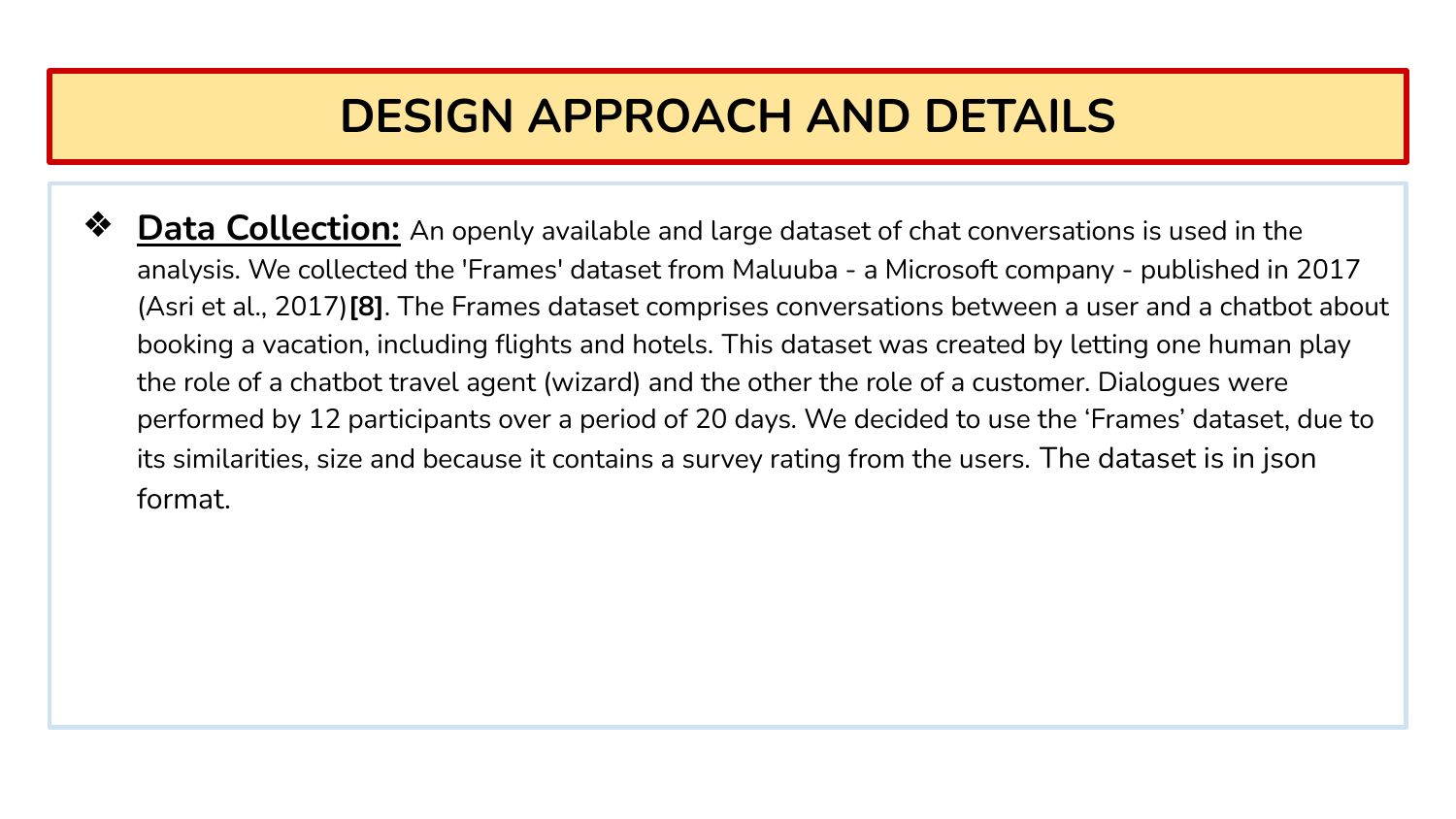

#
DESIGN APPROACH AND DETAILS
Data Collection: An openly available and large dataset of chat conversations is used in the analysis. We collected the 'Frames' dataset from Maluuba - a Microsoft company - published in 2017 (Asri et al., 2017)[8]. The Frames dataset comprises conversations between a user and a chatbot about booking a vacation, including flights and hotels. This dataset was created by letting one human play the role of a chatbot travel agent (wizard) and the other the role of a customer. Dialogues were performed by 12 participants over a period of 20 days. We decided to use the ‘Frames’ dataset, due to its similarities, size and because it contains a survey rating from the users. The dataset is in json format.